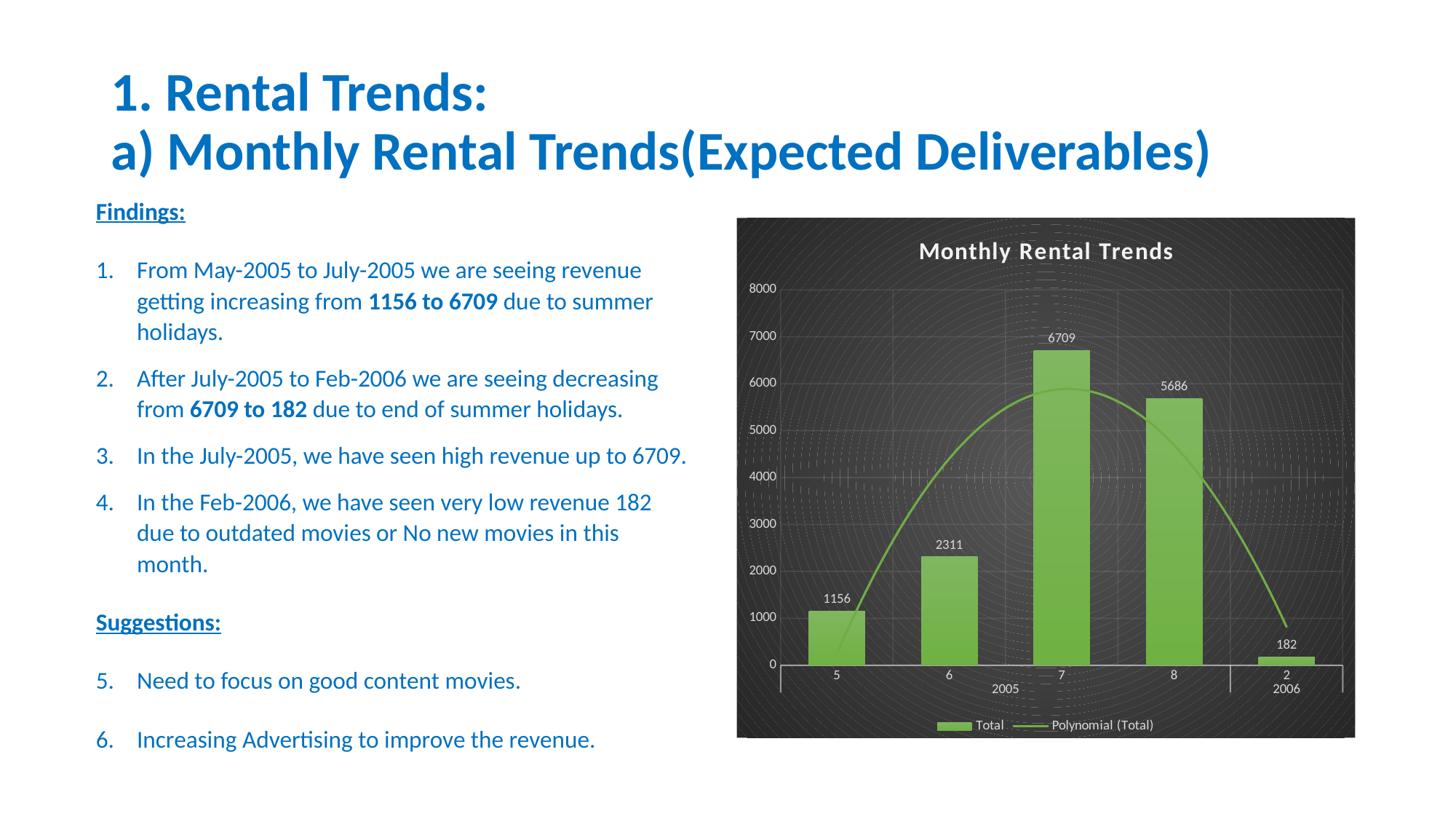

# 1. Rental Trends: a) Monthly Rental Trends(Expected Deliverables)
Findings:
From May-2005 to July-2005 we are seeing revenue getting increasing from 1156 to 6709 due to summer holidays.
After July-2005 to Feb-2006 we are seeing decreasing from 6709 to 182 due to end of summer holidays.
In the July-2005, we have seen high revenue up to 6709.
In the Feb-2006, we have seen very low revenue 182 due to outdated movies or No new movies in this month.
Suggestions:
Need to focus on good content movies.
Increasing Advertising to improve the revenue.

### Chart: Monthly Rental Trends

| Category | Total |
|---|---|
| 5 | 1156.0 |
| 6 | 2311.0 |
| 7 | 6709.0 |
| 8 | 5686.0 |
| 2 | 182.0 |